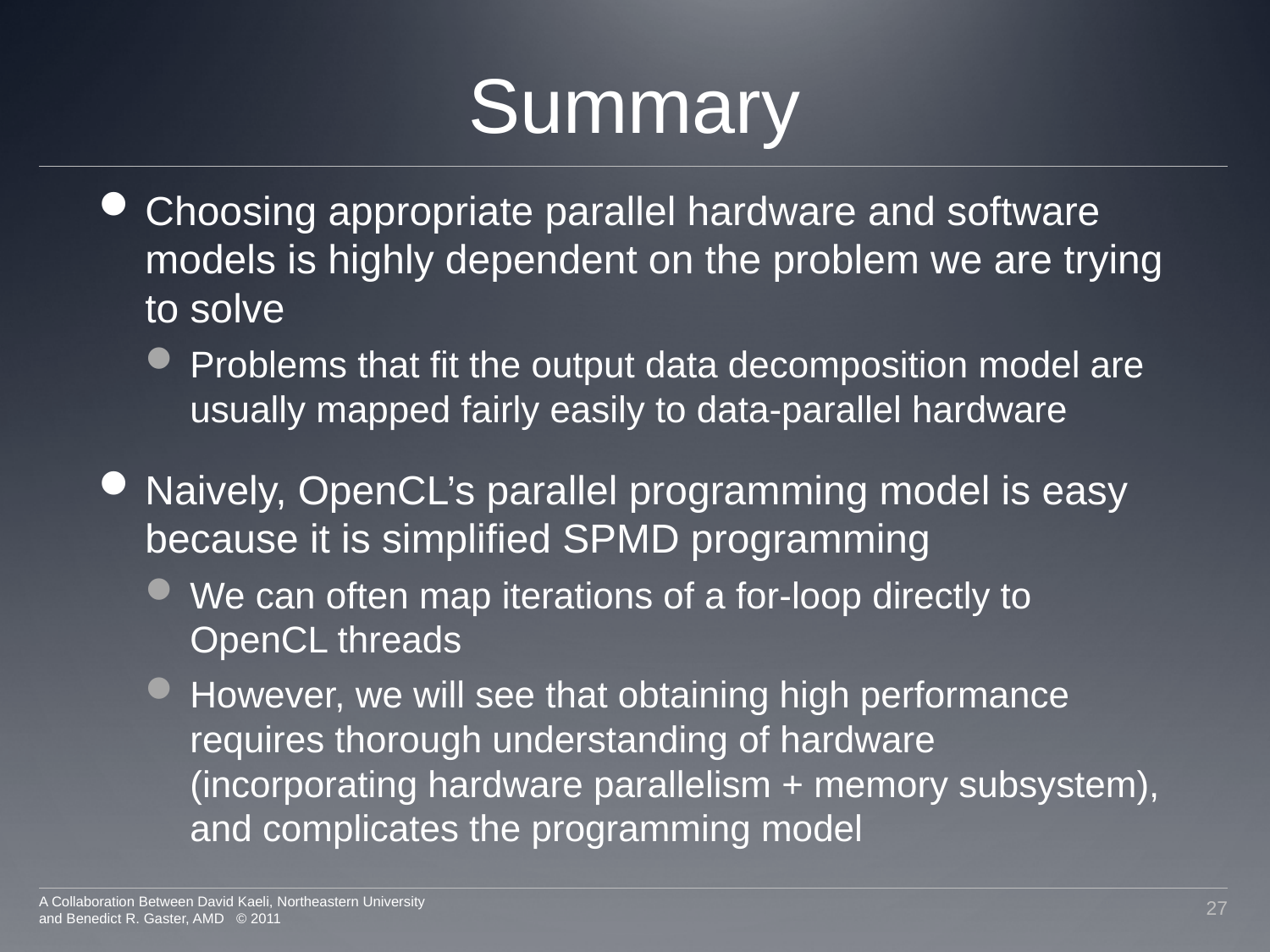

# Summary
Choosing appropriate parallel hardware and software models is highly dependent on the problem we are trying to solve
Problems that fit the output data decomposition model are usually mapped fairly easily to data-parallel hardware
Naively, OpenCL’s parallel programming model is easy because it is simplified SPMD programming
We can often map iterations of a for-loop directly to OpenCL threads
However, we will see that obtaining high performance requires thorough understanding of hardware (incorporating hardware parallelism + memory subsystem), and complicates the programming model
A Collaboration Between David Kaeli, Northeastern University
and Benedict R. Gaster, AMD   © 2011
27